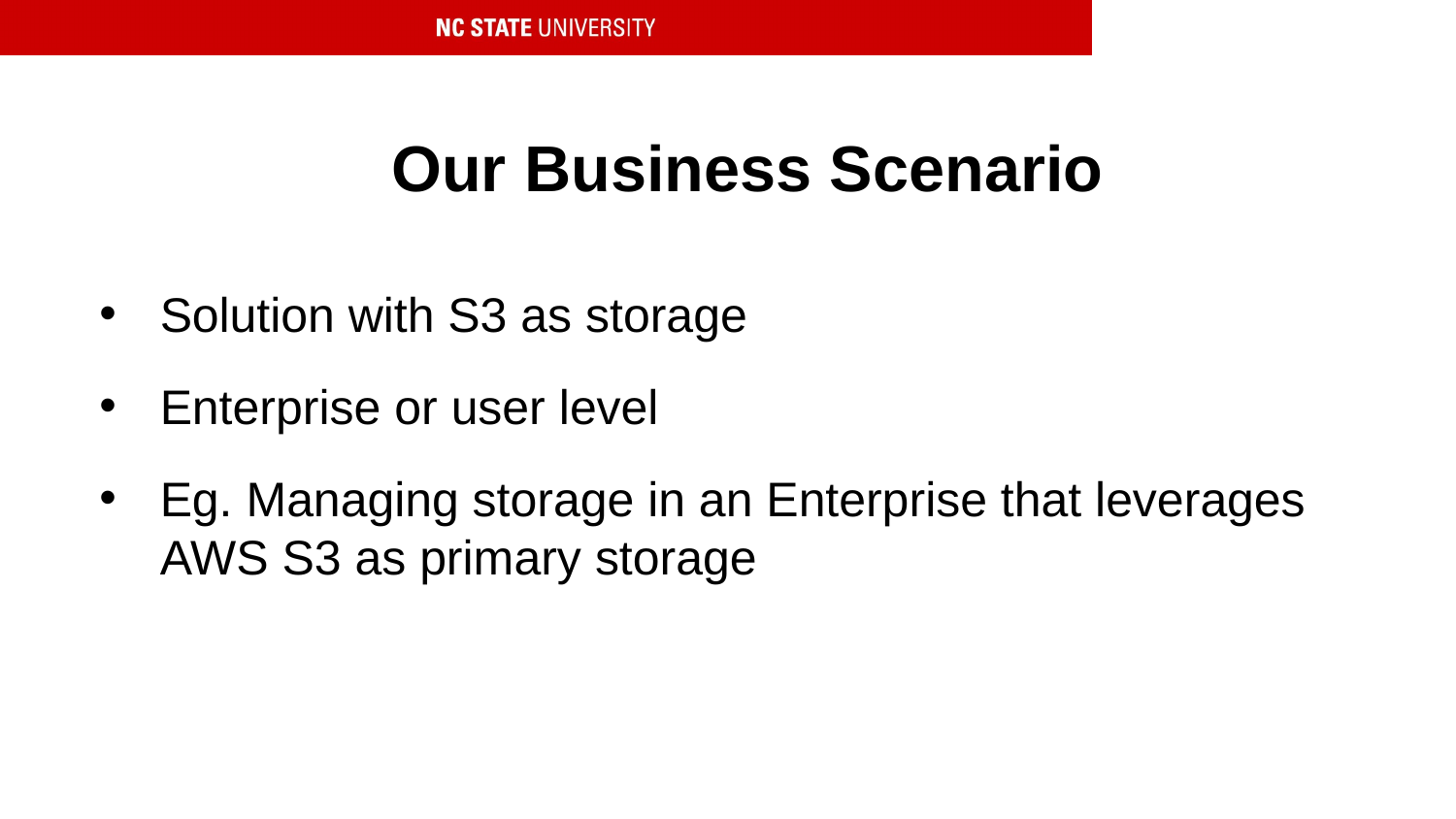

Our Business Scenario
Solution with S3 as storage

Enterprise or user level

Eg. Managing storage in an Enterprise that leverages AWS S3 as primary storage